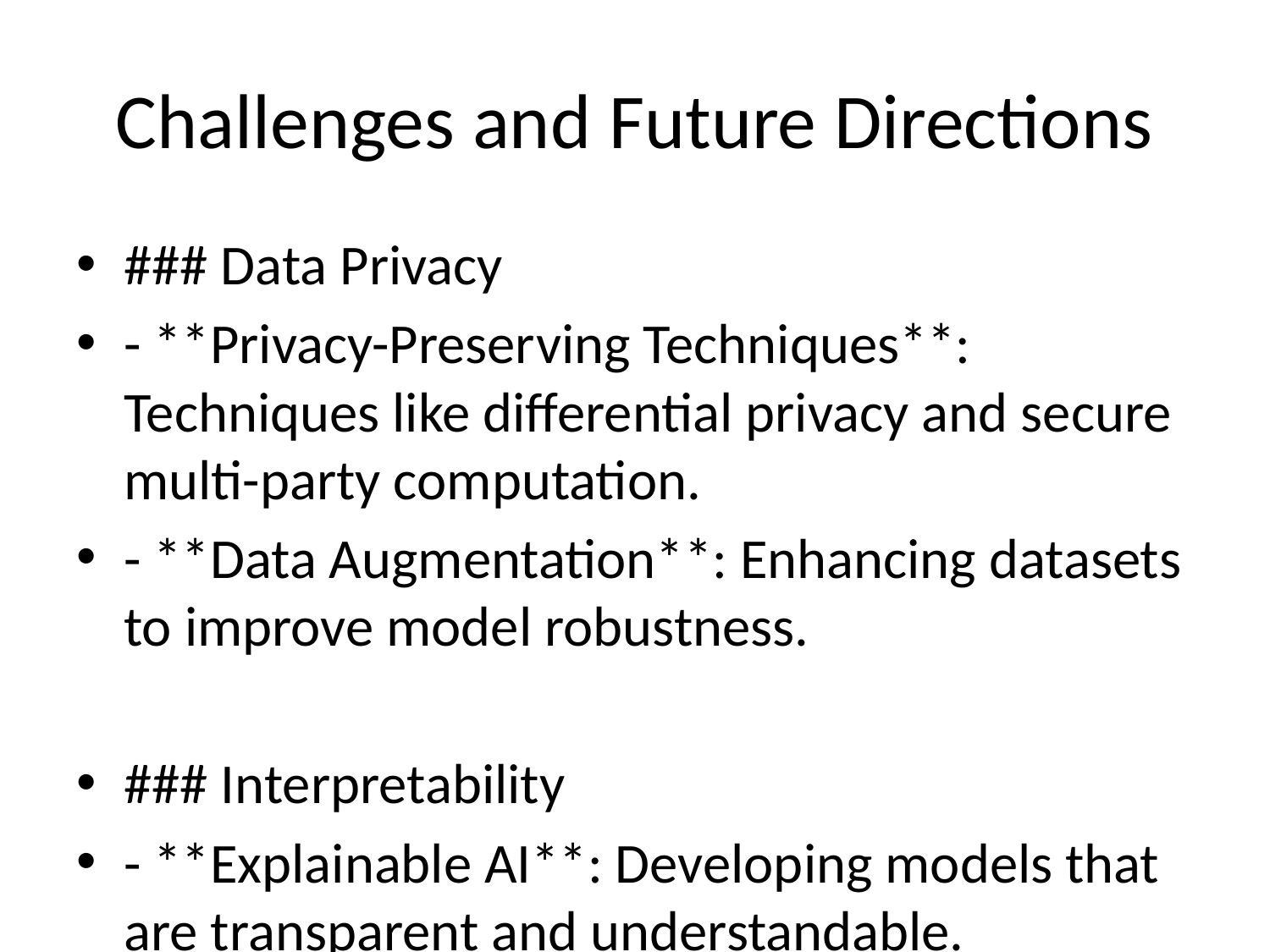

# Challenges and Future Directions
### Data Privacy
- **Privacy-Preserving Techniques**: Techniques like differential privacy and secure multi-party computation.
- **Data Augmentation**: Enhancing datasets to improve model robustness.

### Interpretability
- **Explainable AI**: Developing models that are transparent and understandable.
- **Counterfactual Explanations**: Providing insights into how changes in input features affect model outputs.

### Ethical Considerations
- **Bias and Fairness**: Ensuring models do not perpetuate biases.
- **Transparency and Accountability**: Ensuring models are transparent and accountable.